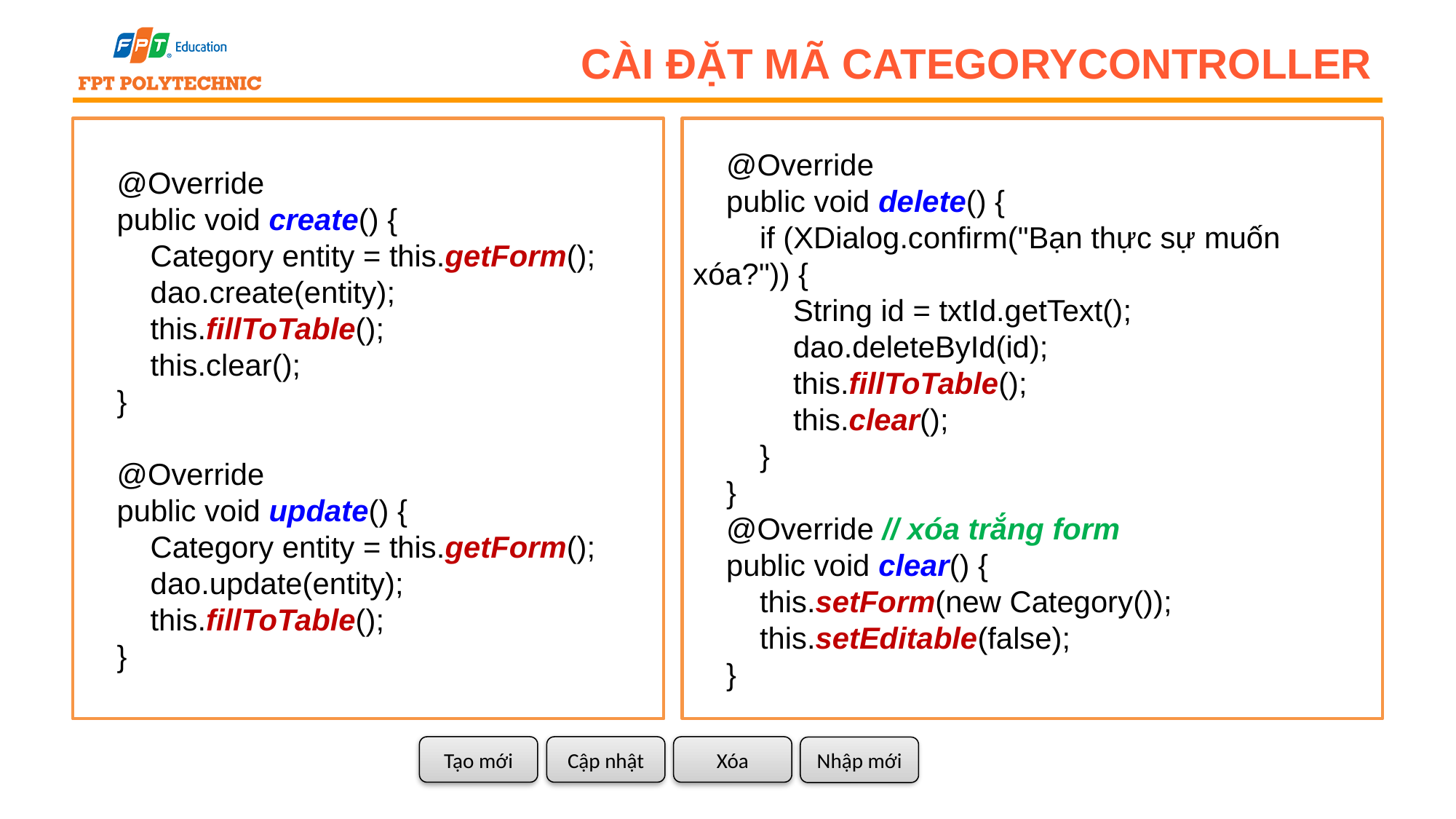

# Cài đặt mã CategoryController
    @Override
    public void create() {
        Category entity = this.getForm();
        dao.create(entity);
        this.fillToTable();
        this.clear();
    }

    @Override
    public void update() {
        Category entity = this.getForm();
        dao.update(entity);
        this.fillToTable();
    }
    @Override
    public void delete() {
        if (XDialog.confirm("Bạn thực sự muốn xóa?")) {
            String id = txtId.getText();
            dao.deleteById(id);
            this.fillToTable();
            this.clear();
        }
    }
    @Override // xóa trắng form
    public void clear() {
        this.setForm(new Category());
        this.setEditable(false);
    }
Tạo mới
Cập nhật
Xóa
Nhập mới